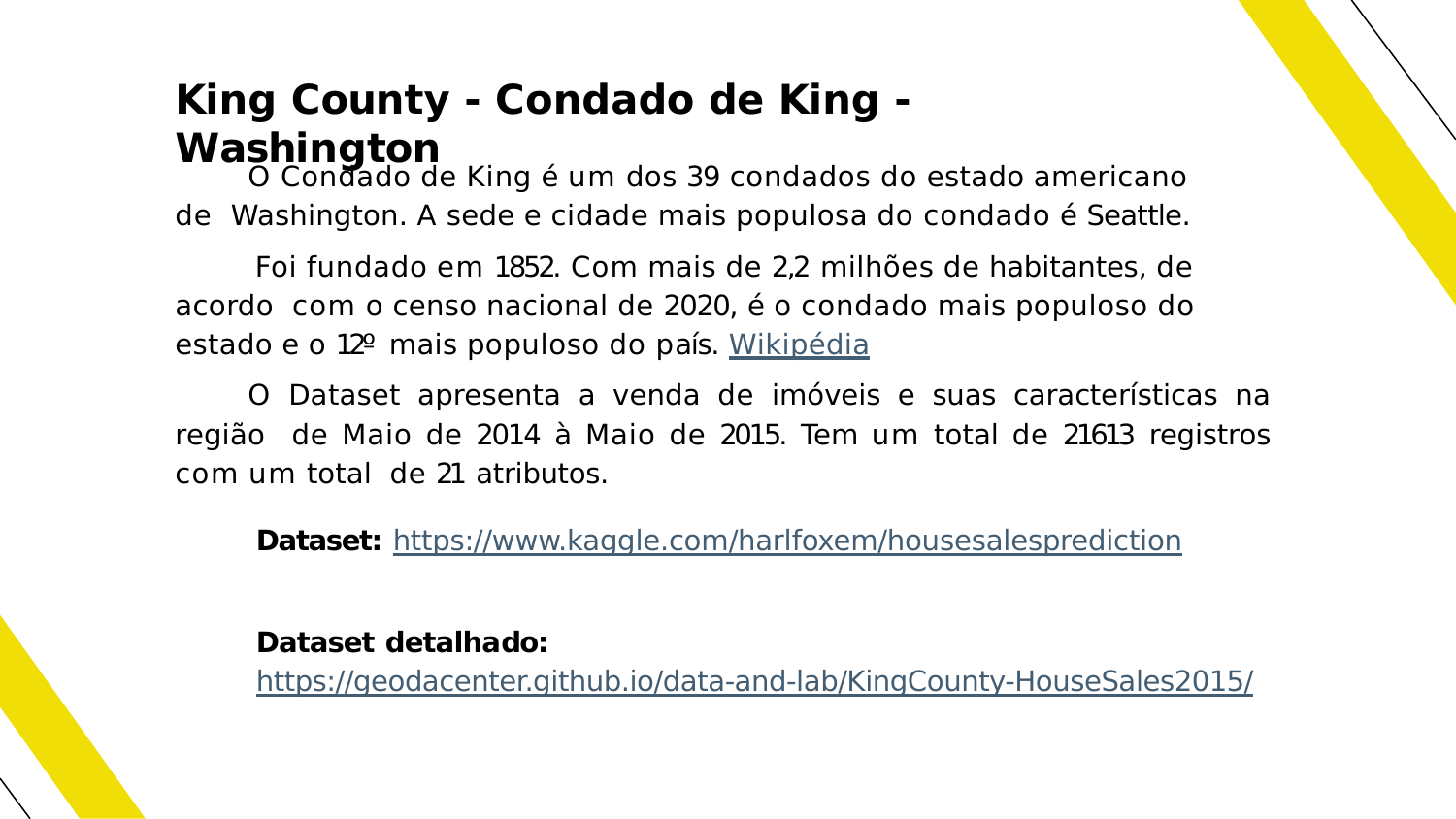

# King County - Condado de King - Washington
O Condado de King é um dos 39 condados do estado americano de  Washington. A sede e cidade mais populosa do condado é Seattle.
Foi fundado em 1852. Com mais de 2,2 milhões de habitantes, de acordo  com o censo nacional de 2020, é o condado mais populoso do estado e o 12º  mais populoso do país. Wikipédia
O Dataset apresenta a venda de imóveis e suas características na região  de Maio de 2014 à Maio de 2015. Tem um total de 21613 registros com um total  de 21 atributos.

Dataset: https://www.kaggle.com/harlfoxem/housesalesprediction

Dataset detalhado:
https://geodacenter.github.io/data-and-lab/KingCounty-HouseSales2015/